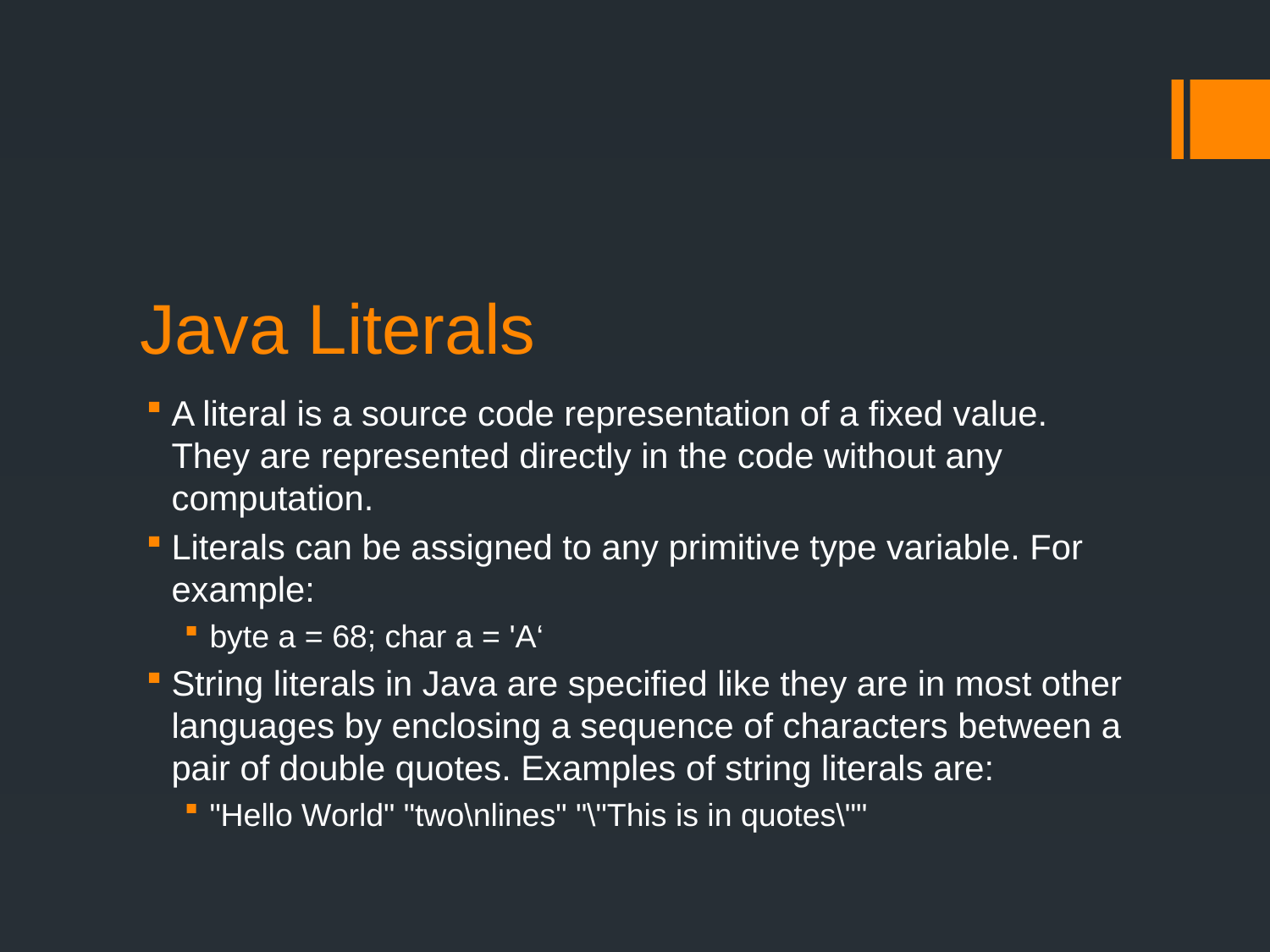

# Java Literals
A literal is a source code representation of a fixed value. They are represented directly in the code without any computation.
Literals can be assigned to any primitive type variable. For example:
byte a = 68; char a = 'A‘
String literals in Java are specified like they are in most other languages by enclosing a sequence of characters between a pair of double quotes. Examples of string literals are:
"Hello World" "two\nlines" "\"This is in quotes\""